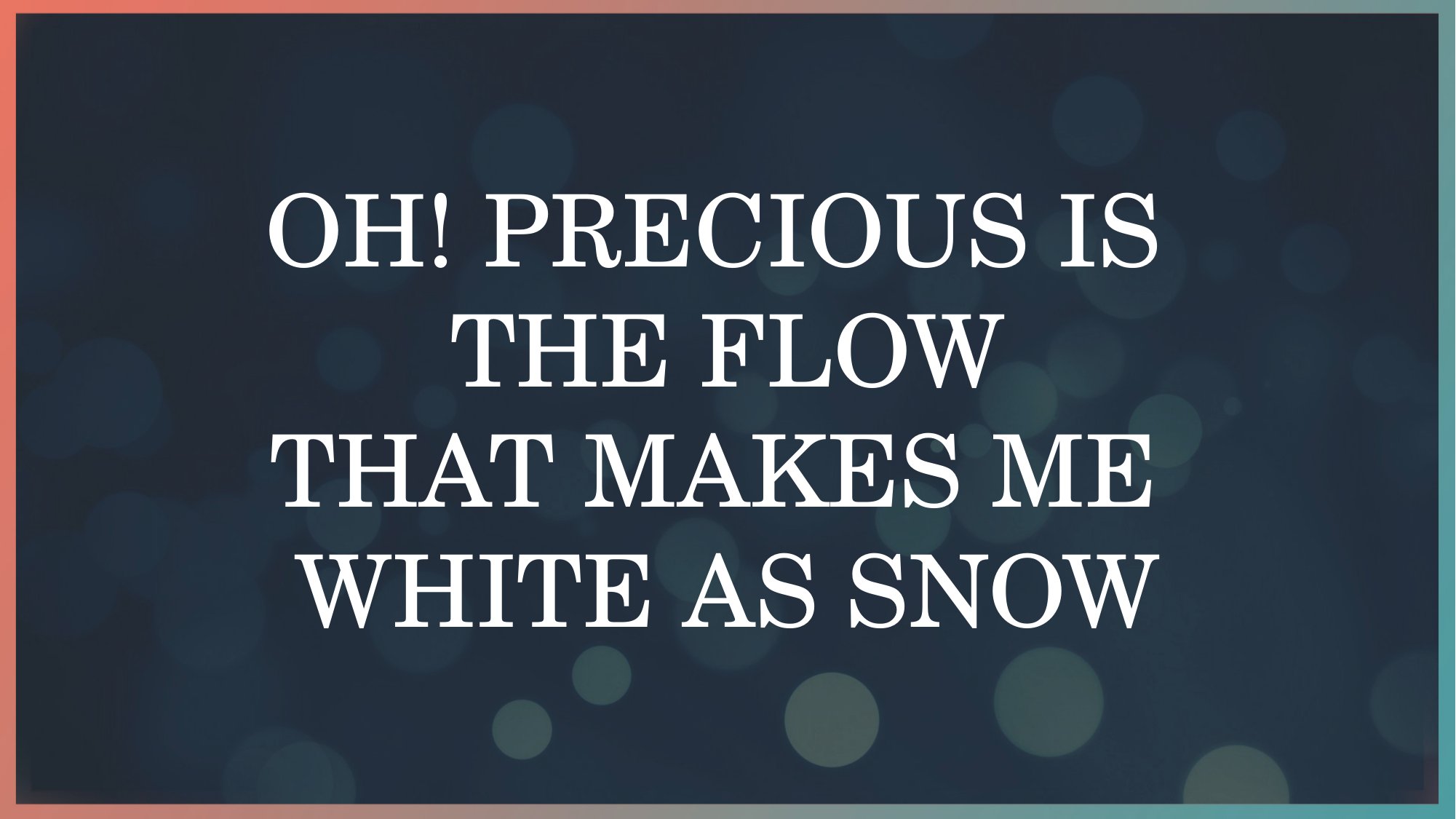

OH! PRECIOUS IS
THE FLOW
THAT MAKES ME
WHITE AS SNOW